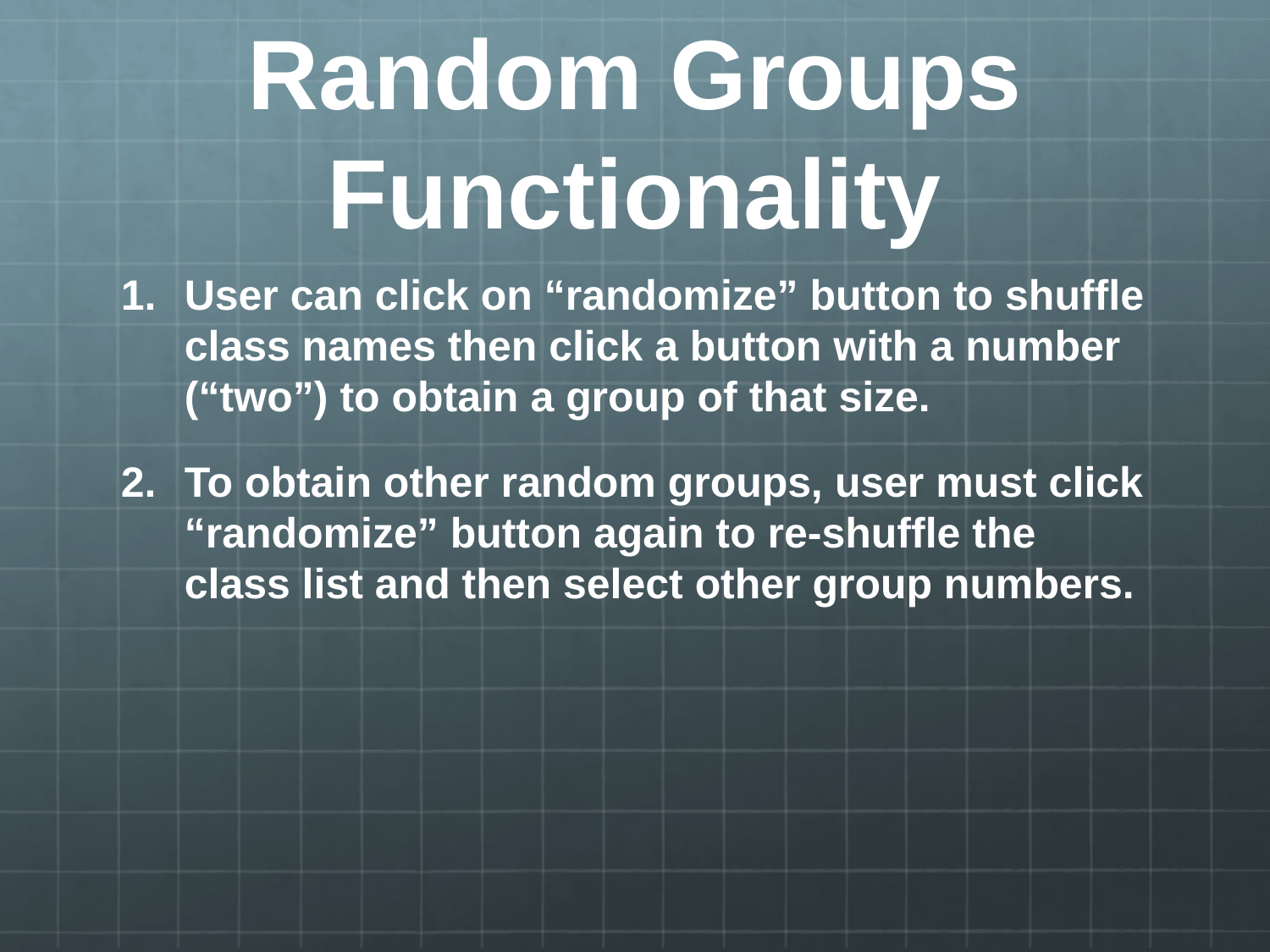

# Random Groups Functionality
User can click on “randomize” button to shuffle class names then click a button with a number (“two”) to obtain a group of that size.
To obtain other random groups, user must click “randomize” button again to re-shuffle the class list and then select other group numbers.